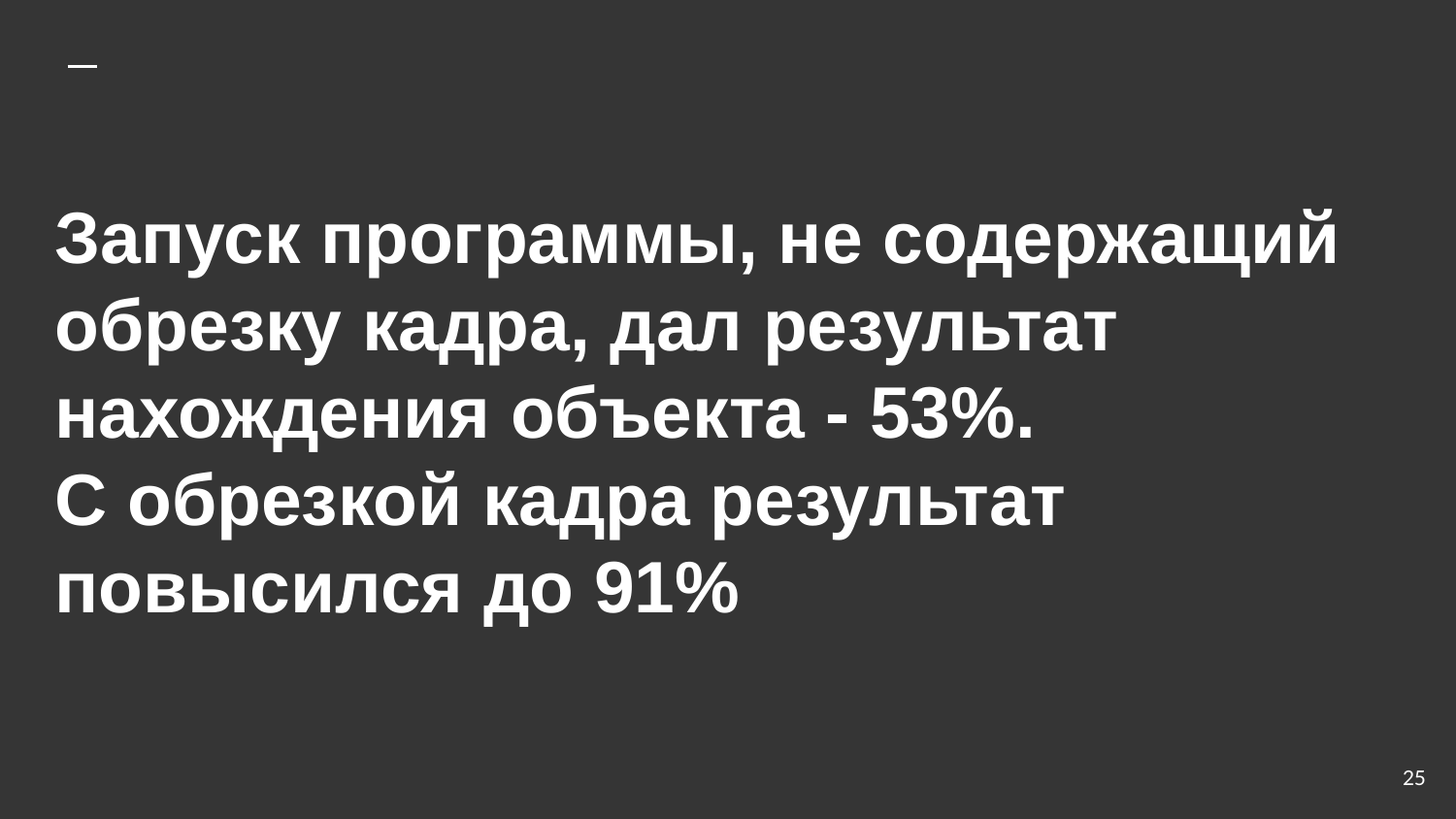

# Запуск программы, не содержащий обрезку кадра, дал результат нахождения объекта - 53%.
С обрезкой кадра результат повысился до 91%

25